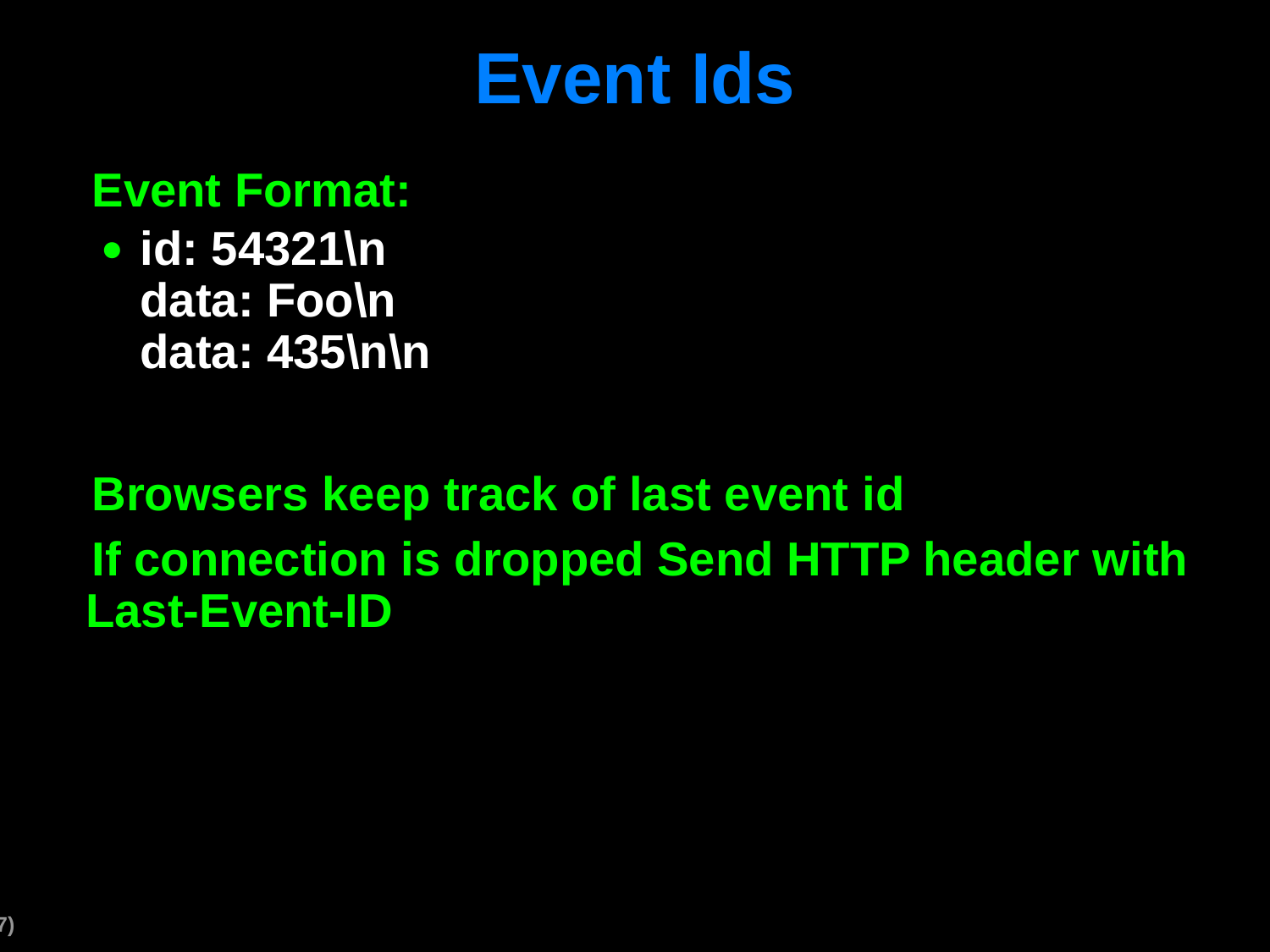

# Event Ids
Event Format:
id: 54321\n
data: Foo\n
data: 435\n\n

Browsers keep track of last event id
If connection is dropped Send HTTP header with Last-Event-ID